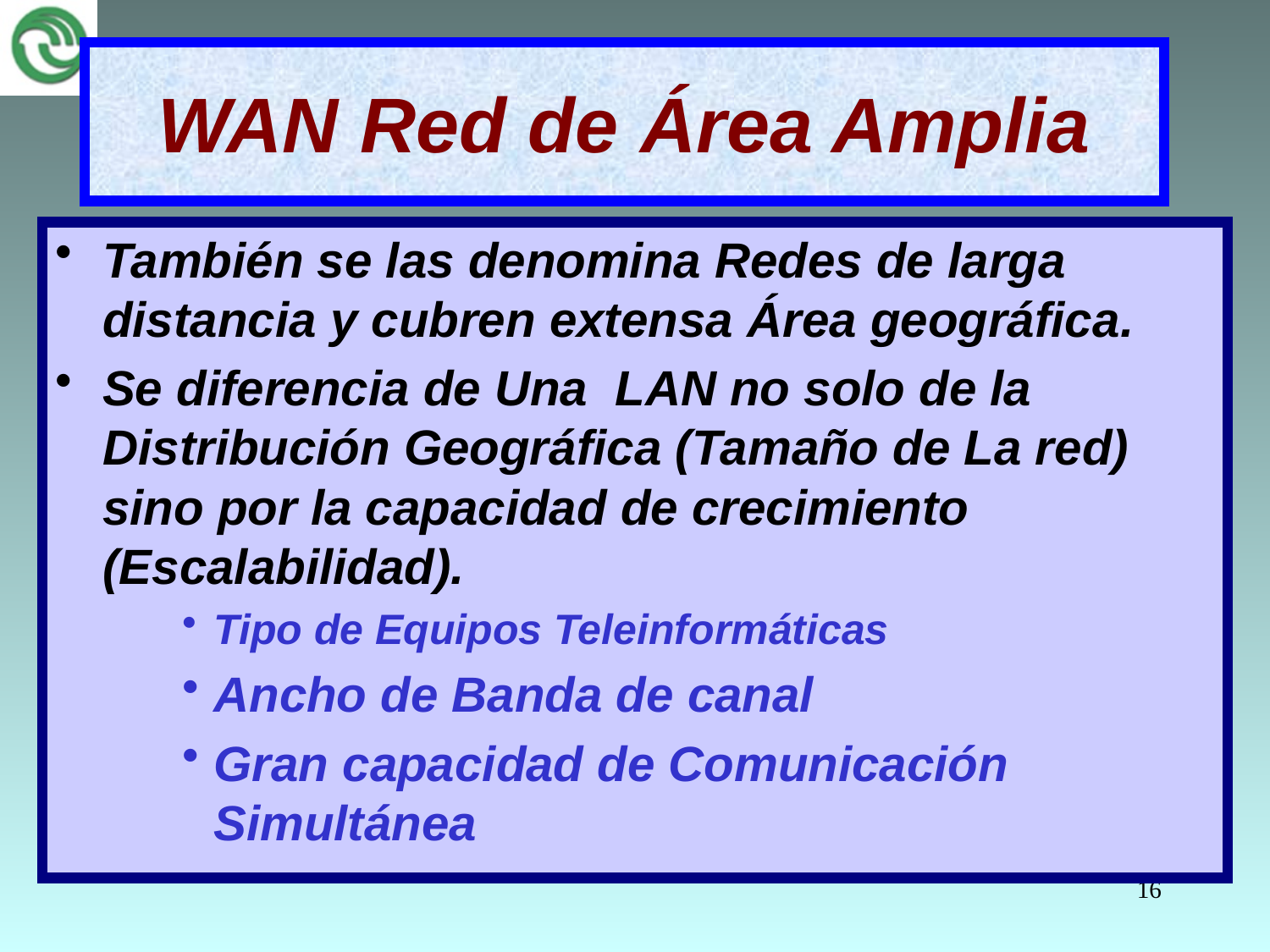

# WAN Red de Área Amplia
También se las denomina Redes de larga distancia y cubren extensa Área geográfica.
Se diferencia de Una  LAN no solo de la Distribución Geográfica (Tamaño de La red) sino por la capacidad de crecimiento (Escalabilidad).
Tipo de Equipos Teleinformáticas
Ancho de Banda de canal
Gran capacidad de Comunicación Simultánea
16